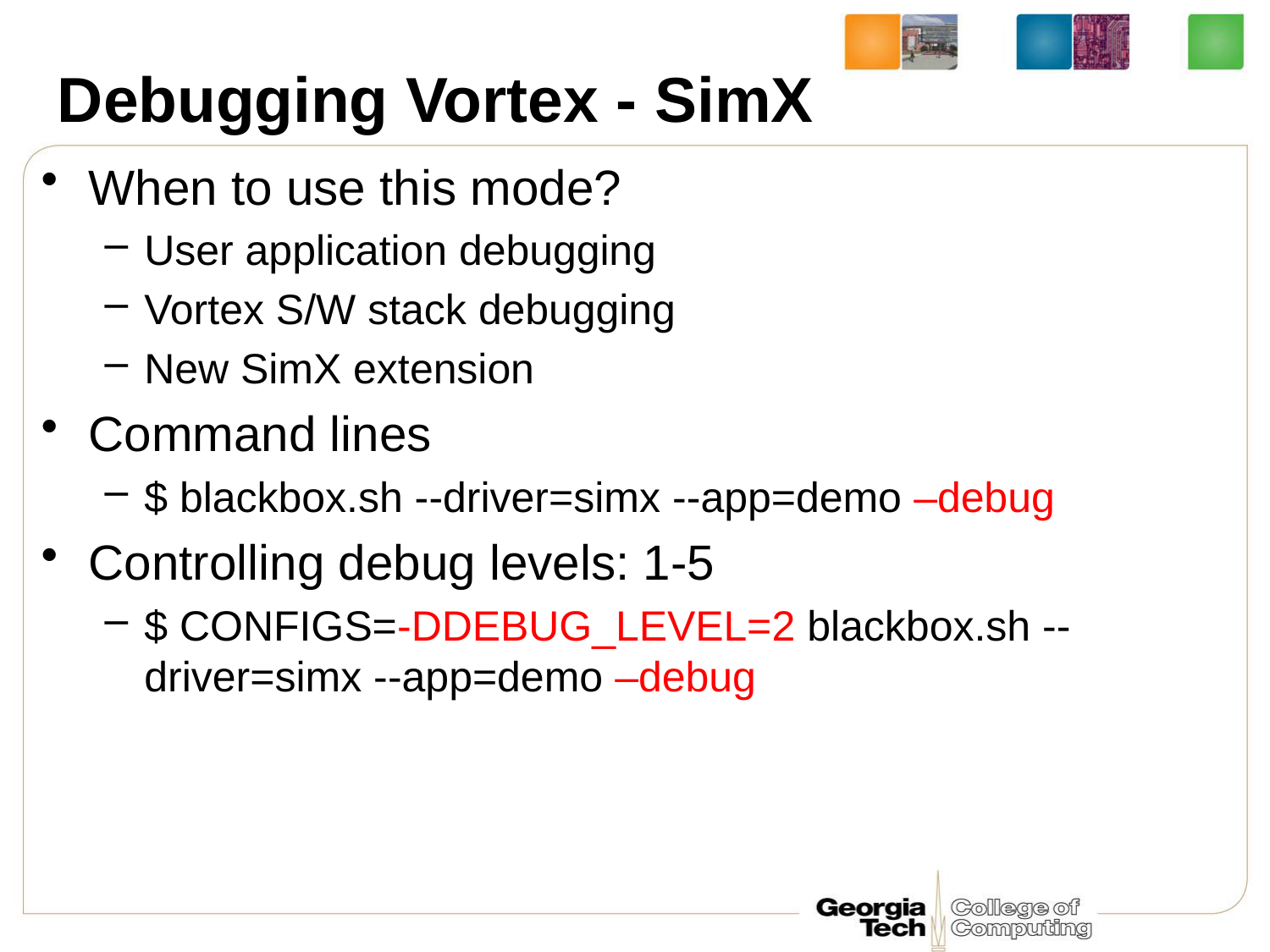

# Debugging Vortex - SimX
When to use this mode?
User application debugging
Vortex S/W stack debugging
New SimX extension
Command lines
$ blackbox.sh --driver=simx --app=demo –debug
Controlling debug levels: 1-5
$ CONFIGS=-DDEBUG_LEVEL=2 blackbox.sh --driver=simx --app=demo –debug